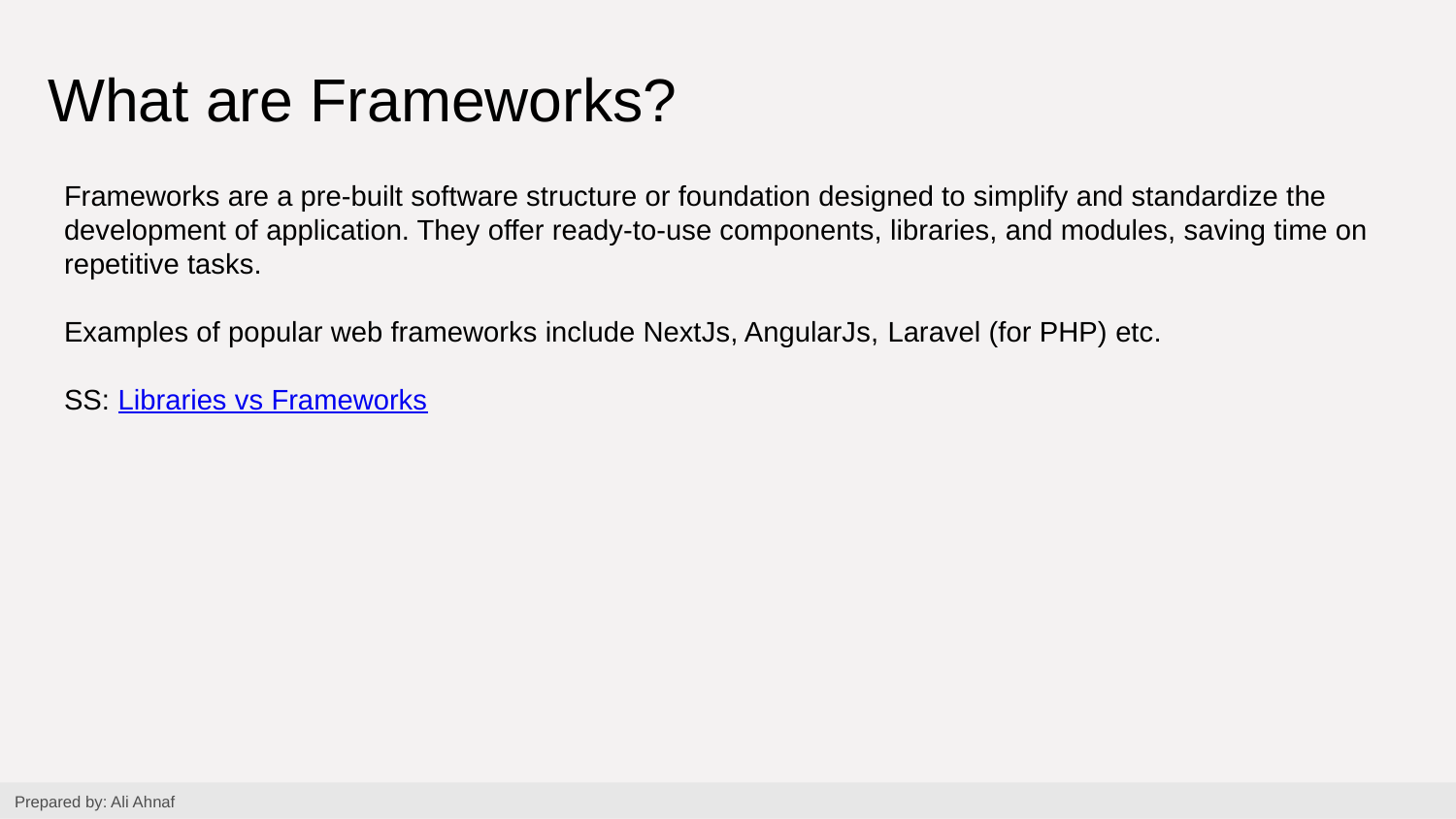

# What are Frameworks?
Frameworks are a pre-built software structure or foundation designed to simplify and standardize the development of application. They offer ready-to-use components, libraries, and modules, saving time on repetitive tasks.

Examples of popular web frameworks include NextJs, AngularJs, Laravel (for PHP) etc.

SS: Libraries vs Frameworks
Prepared by: Ali Ahnaf